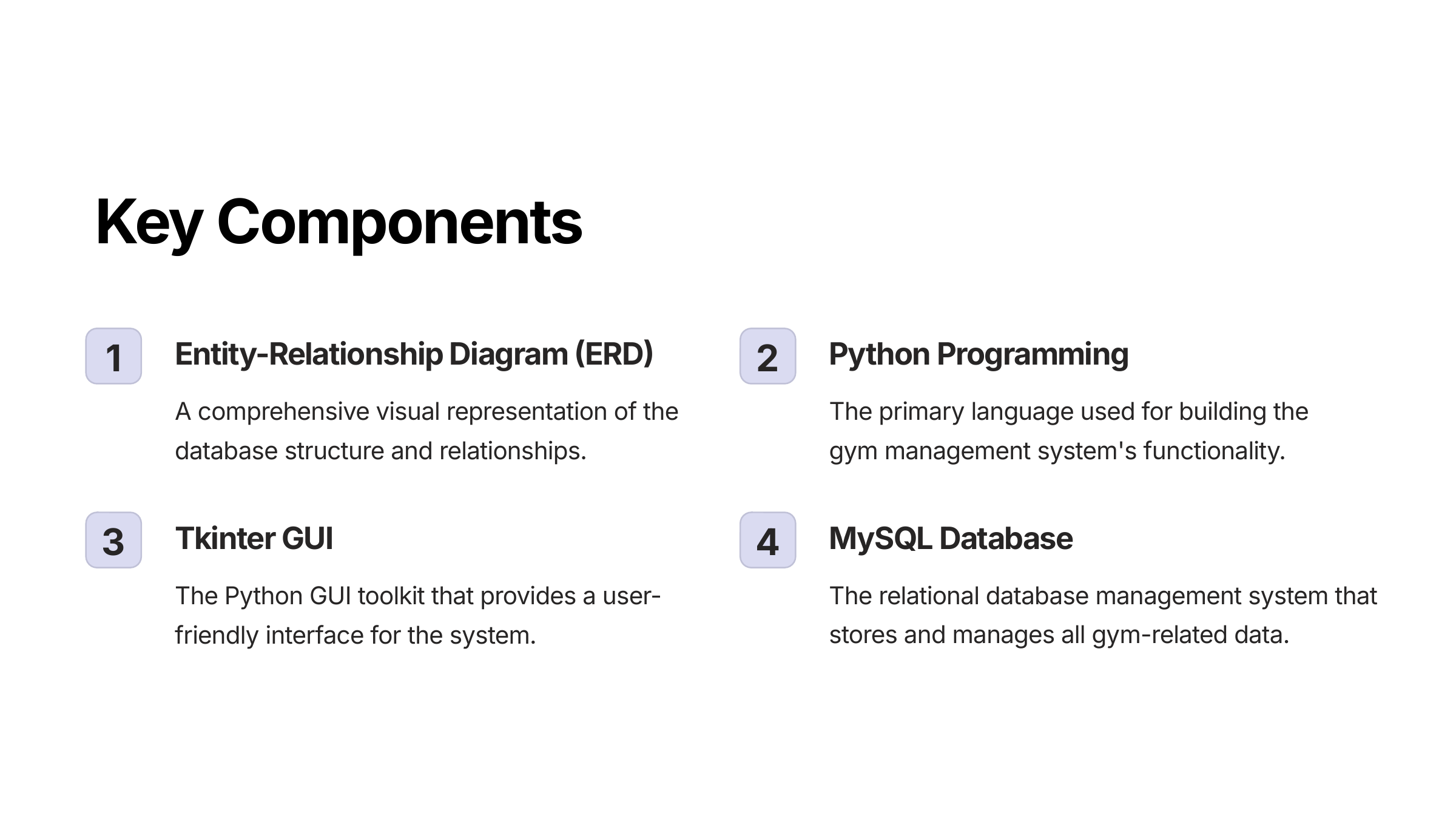

Key Components

Entity-Relationship Diagram (ERD)

Python Programming
1
2
A comprehensive visual representation of the database structure and relationships.
The primary language used for building the gym management system's functionality.

Tkinter GUI

MySQL Database
3
4
The Python GUI toolkit that provides a user-friendly interface for the system.
The relational database management system that stores and manages all gym-related data.